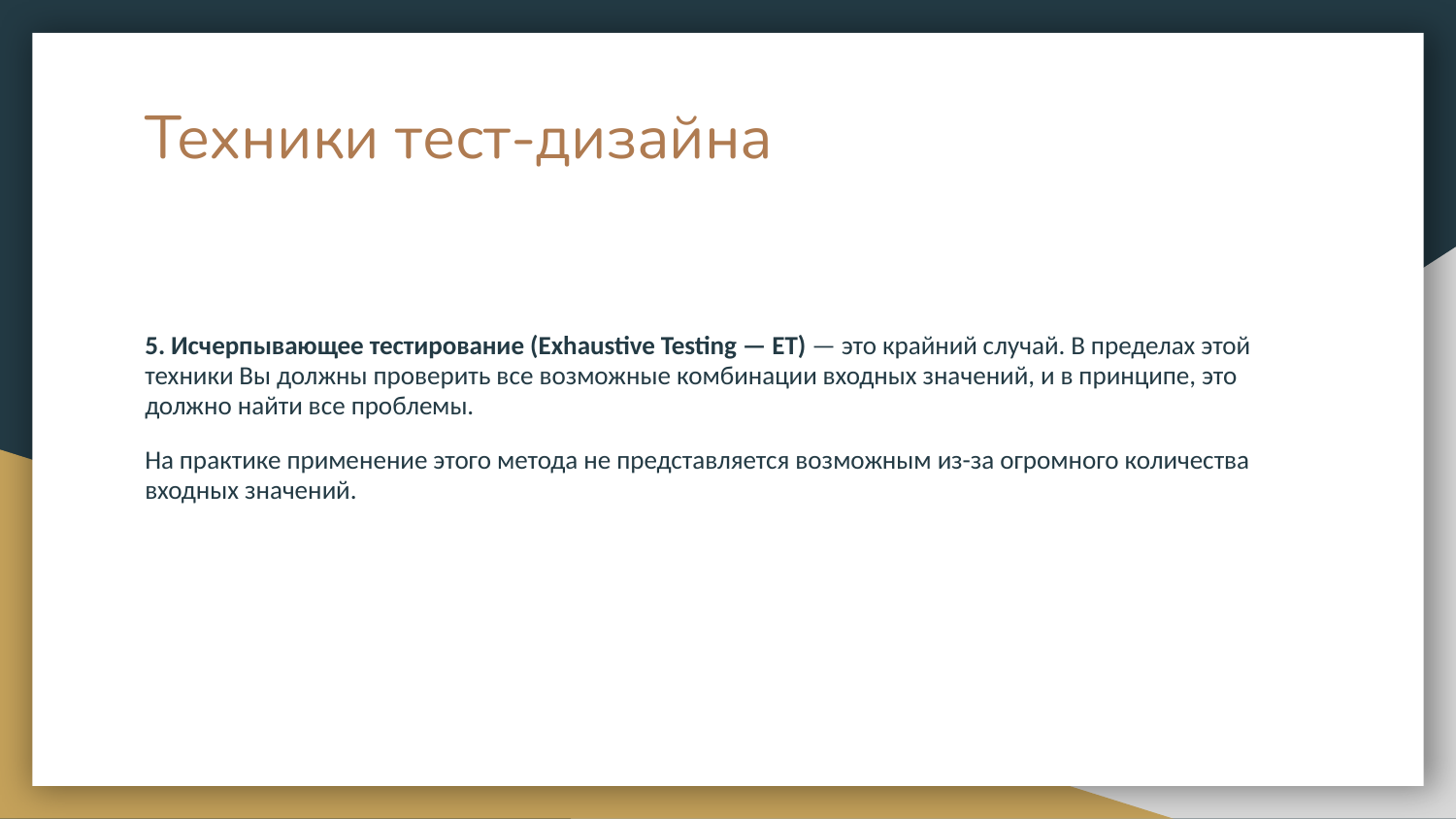

# Техники тест-дизайна
5. Исчерпывающее тестирование (Exhaustive Testing — ET) — это крайний случай. В пределах этой техники Вы должны проверить все возможные комбинации входных значений, и в принципе, это должно найти все проблемы.
На практике применение этого метода не представляется возможным из-за огромного количества входных значений.